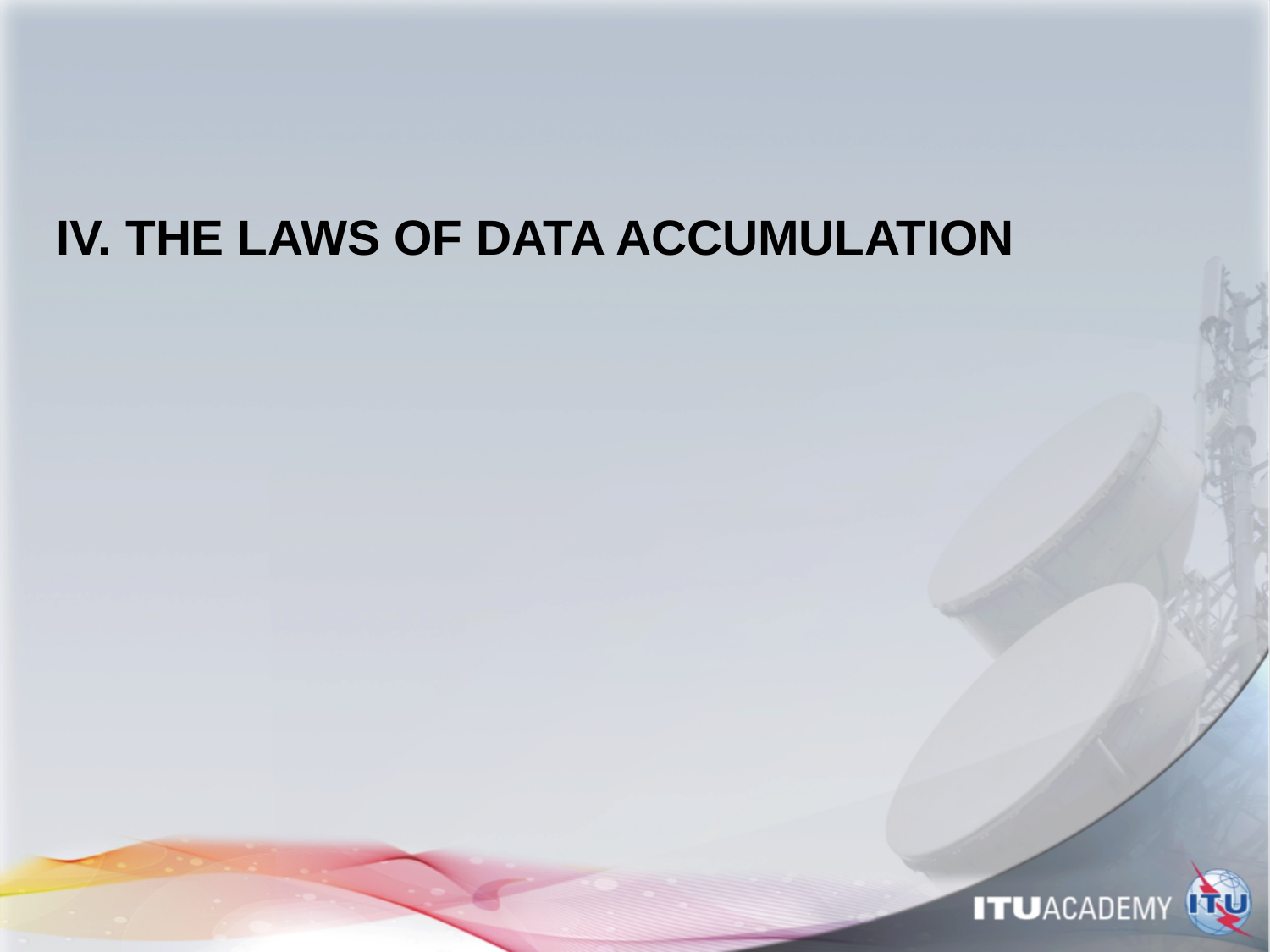

# IV. THE LAWS OF DATA ACCUMULATION